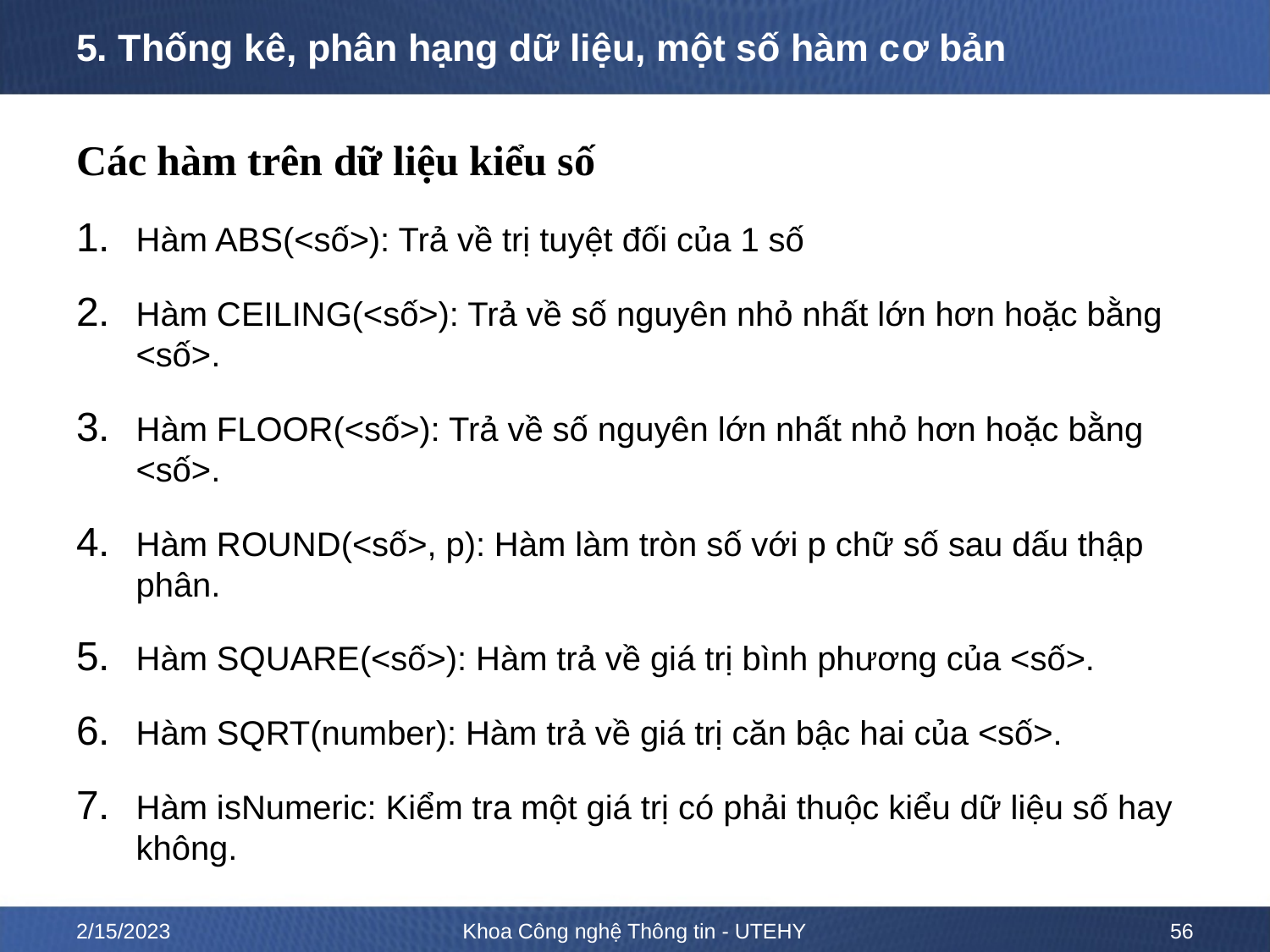

# 5. Thống kê, phân hạng dữ liệu, một số hàm cơ bản
Các hàm trên dữ liệu kiểu số
Hàm ABS(<số>): Trả về trị tuyệt đối của 1 số
Hàm CEILING(<số>): Trả về số nguyên nhỏ nhất lớn hơn hoặc bằng <số>.
Hàm FLOOR(<số>): Trả về số nguyên lớn nhất nhỏ hơn hoặc bằng <số>.
Hàm ROUND(<số>, p): Hàm làm tròn số với p chữ số sau dấu thập phân.
Hàm SQUARE(<số>): Hàm trả về giá trị bình phương của <số>.
Hàm SQRT(number): Hàm trả về giá trị căn bậc hai của <số>.
Hàm isNumeric: Kiểm tra một giá trị có phải thuộc kiểu dữ liệu số hay không.
2/15/2023
Khoa Công nghệ Thông tin - UTEHY
56